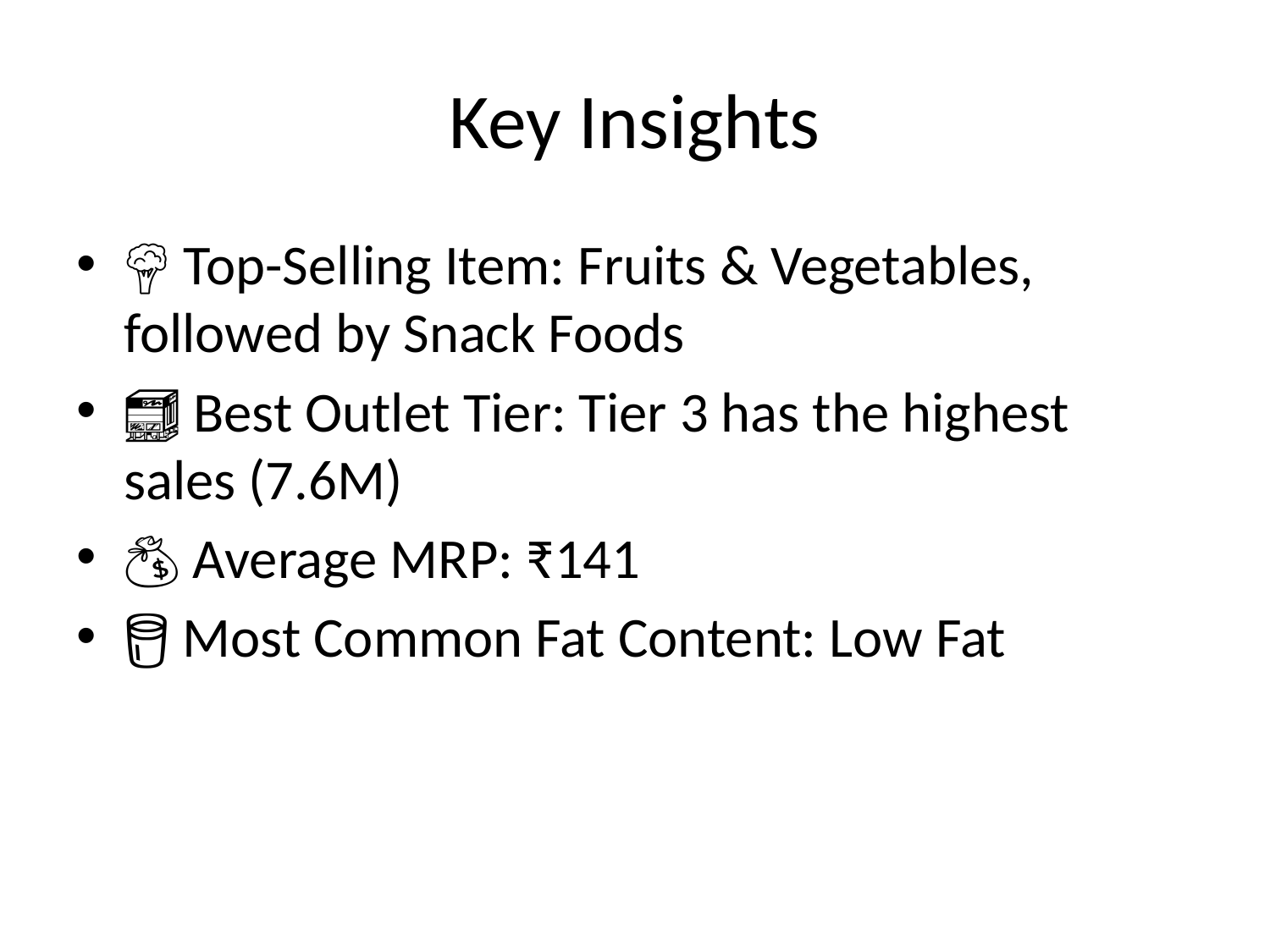

# Key Insights
🥦 Top-Selling Item: Fruits & Vegetables, followed by Snack Foods
🏬 Best Outlet Tier: Tier 3 has the highest sales (7.6M)
💰 Average MRP: ₹141
🥛 Most Common Fat Content: Low Fat